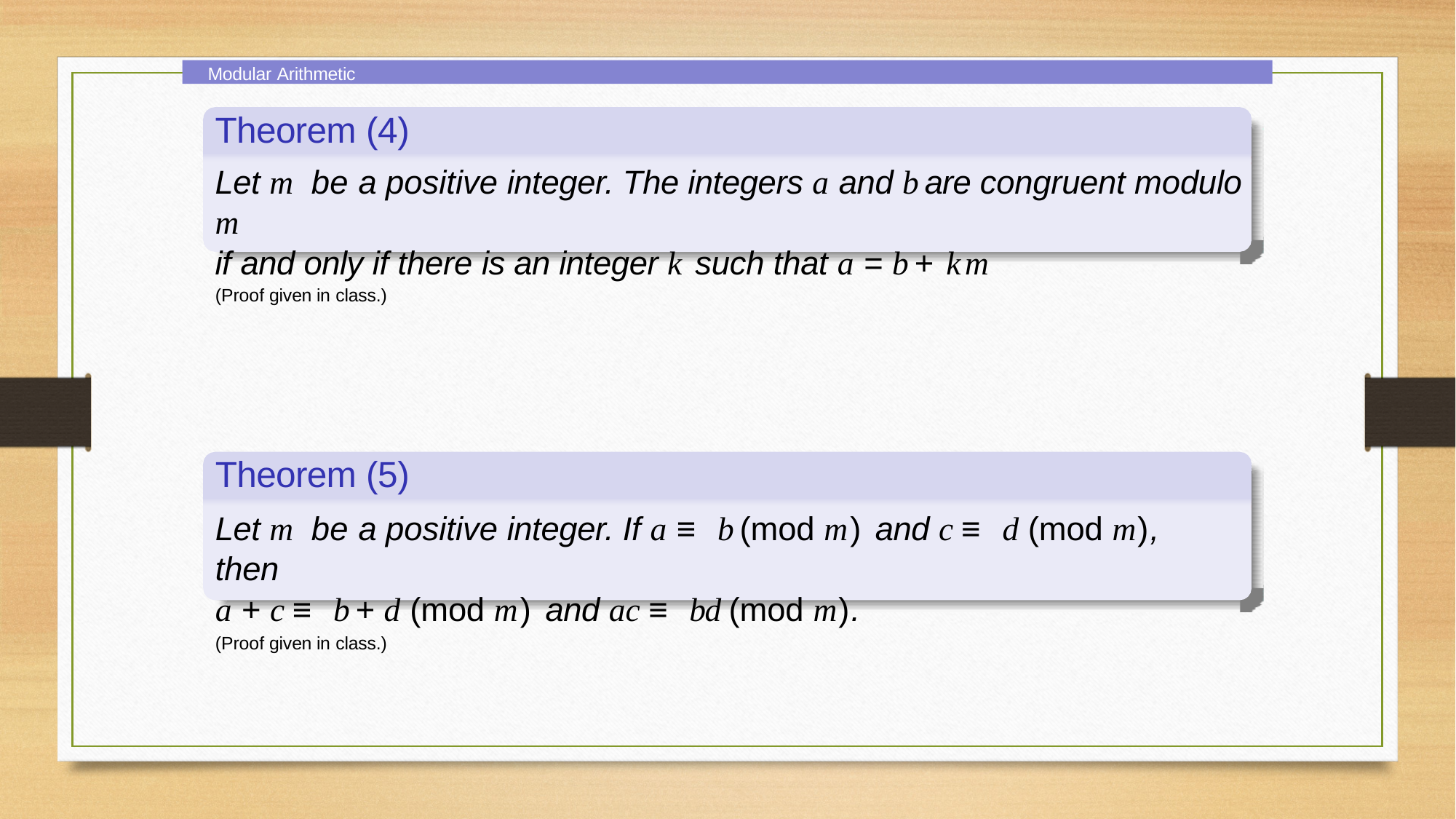

Modular Arithmetic
Theorem (4)
Let m be a positive integer. The integers a and b are congruent modulo m
if and only if there is an integer k such that a = b + km

(Proof given in class.)
Theorem (5)
Let m be a positive integer. If a ≡ b (mod m) and c ≡ d (mod m), then
a + c ≡ b + d (mod m) and ac ≡ bd (mod m).

(Proof given in class.)